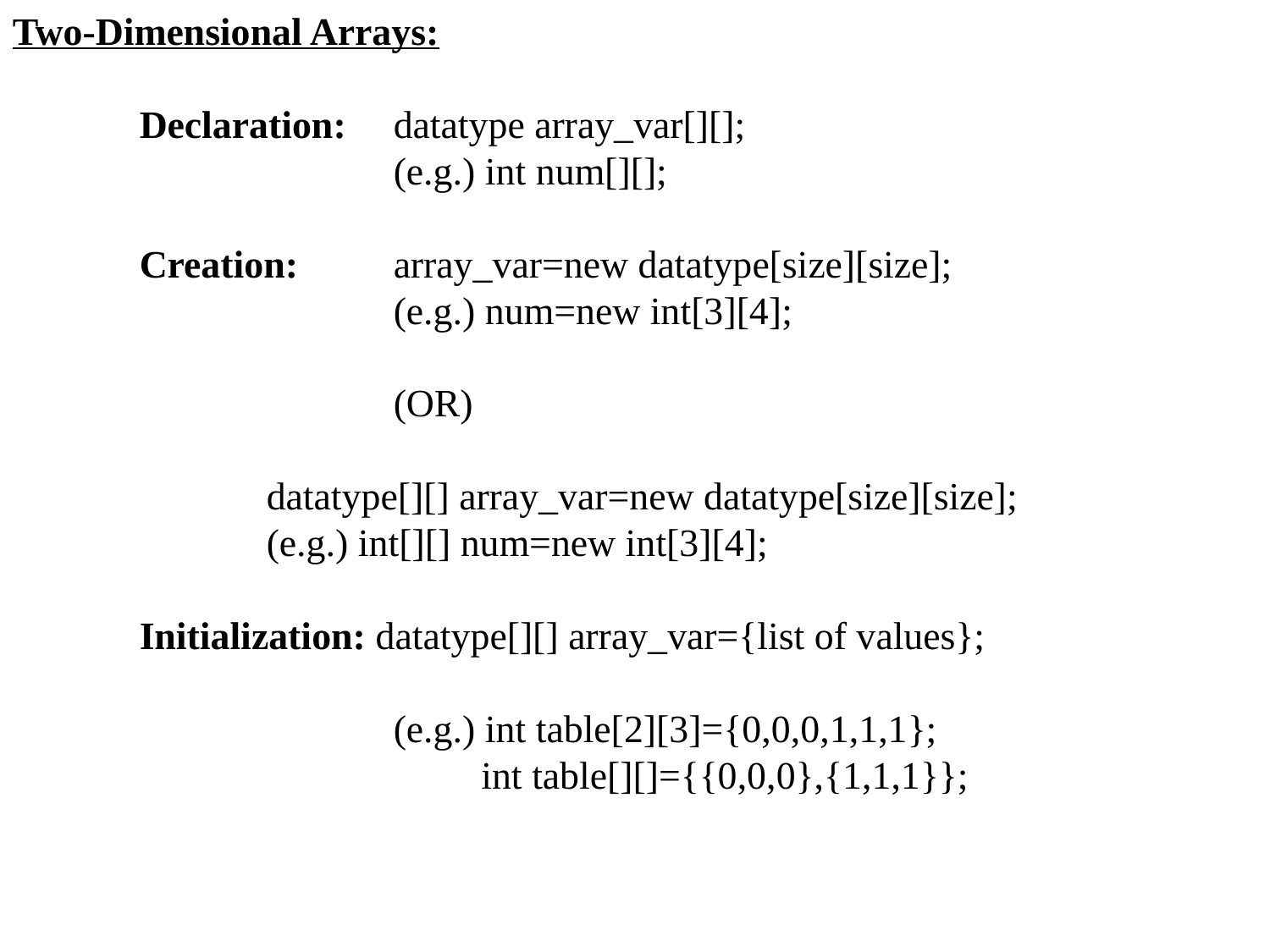

Two-Dimensional Arrays:

	Declaration:	datatype array_var[][];
			(e.g.) int num[][];

	Creation:	array_var=new datatype[size][size];
			(e.g.) num=new int[3][4];

			(OR)

		datatype[][] array_var=new datatype[size][size];
		(e.g.) int[][] num=new int[3][4];

	Initialization: datatype[][] array_var={list of values};

			(e.g.) int table[2][3]={0,0,0,1,1,1};
			         int table[][]={{0,0,0},{1,1,1}};